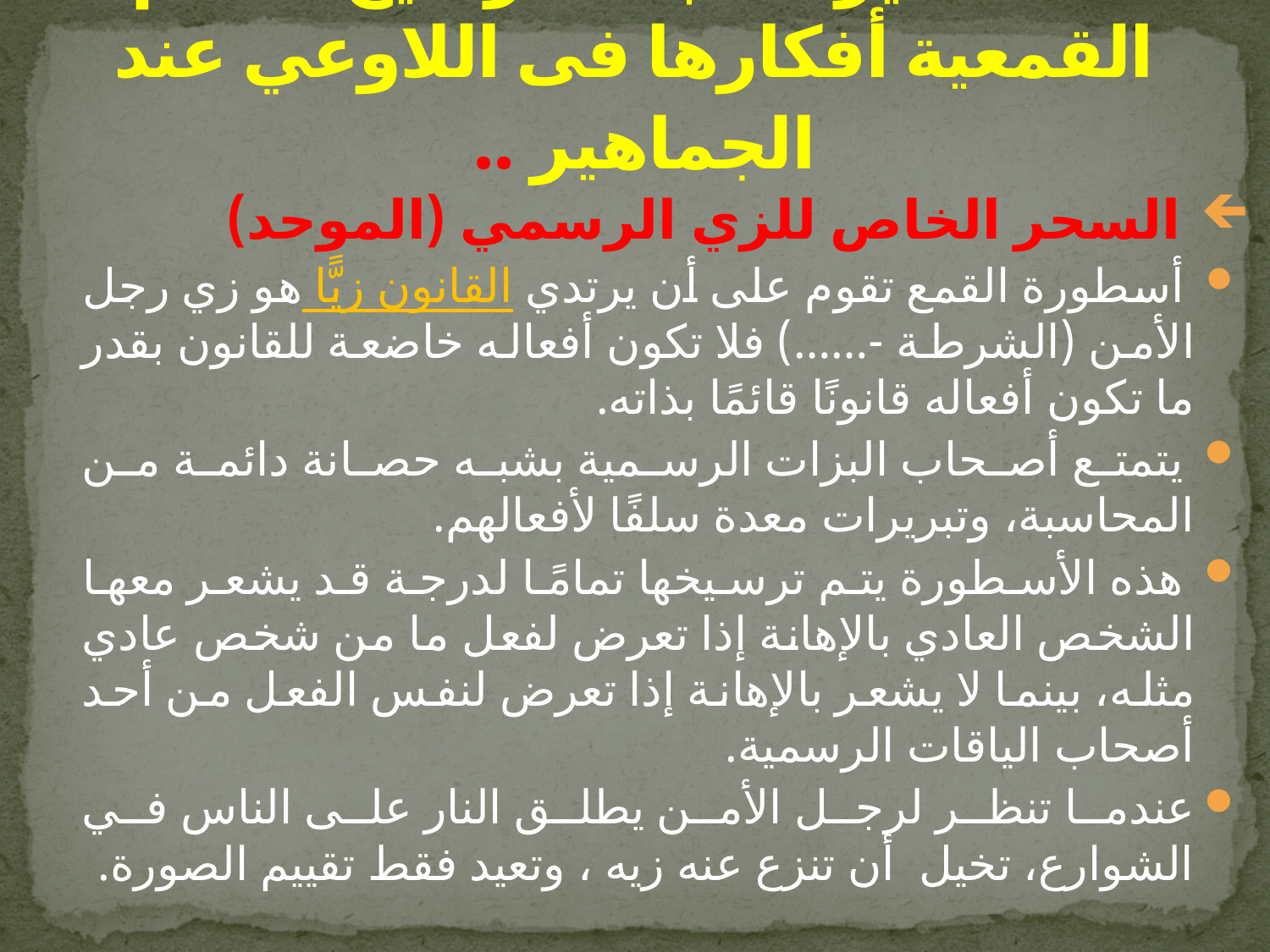

# الأساطير السبعة لترسيخ النظم القمعية أفكارها فى اللاوعي عند الجماهير ..
 السحر الخاص للزي الرسمي (الموحد)
 أسطورة القمع تقوم على أن يرتدي القانون زيًّا هو زي رجل الأمن (الشرطة -……) فلا تكون أفعاله خاضعة للقانون بقدر ما تكون أفعاله قانونًا قائمًا بذاته.
 يتمتع أصحاب البزات الرسمية بشبه حصانة دائمة من المحاسبة، وتبريرات معدة سلفًا لأفعالهم.
 هذه الأسطورة يتم ترسيخها تمامًا لدرجة قد يشعر معها الشخص العادي بالإهانة إذا تعرض لفعل ما من شخص عادي مثله، بينما لا يشعر بالإهانة إذا تعرض لنفس الفعل من أحد أصحاب الياقات الرسمية.
عندما تنظر لرجل الأمن يطلق النار على الناس في الشوارع، تخيل  أن تنزع عنه زيه ، وتعيد فقط تقييم الصورة.